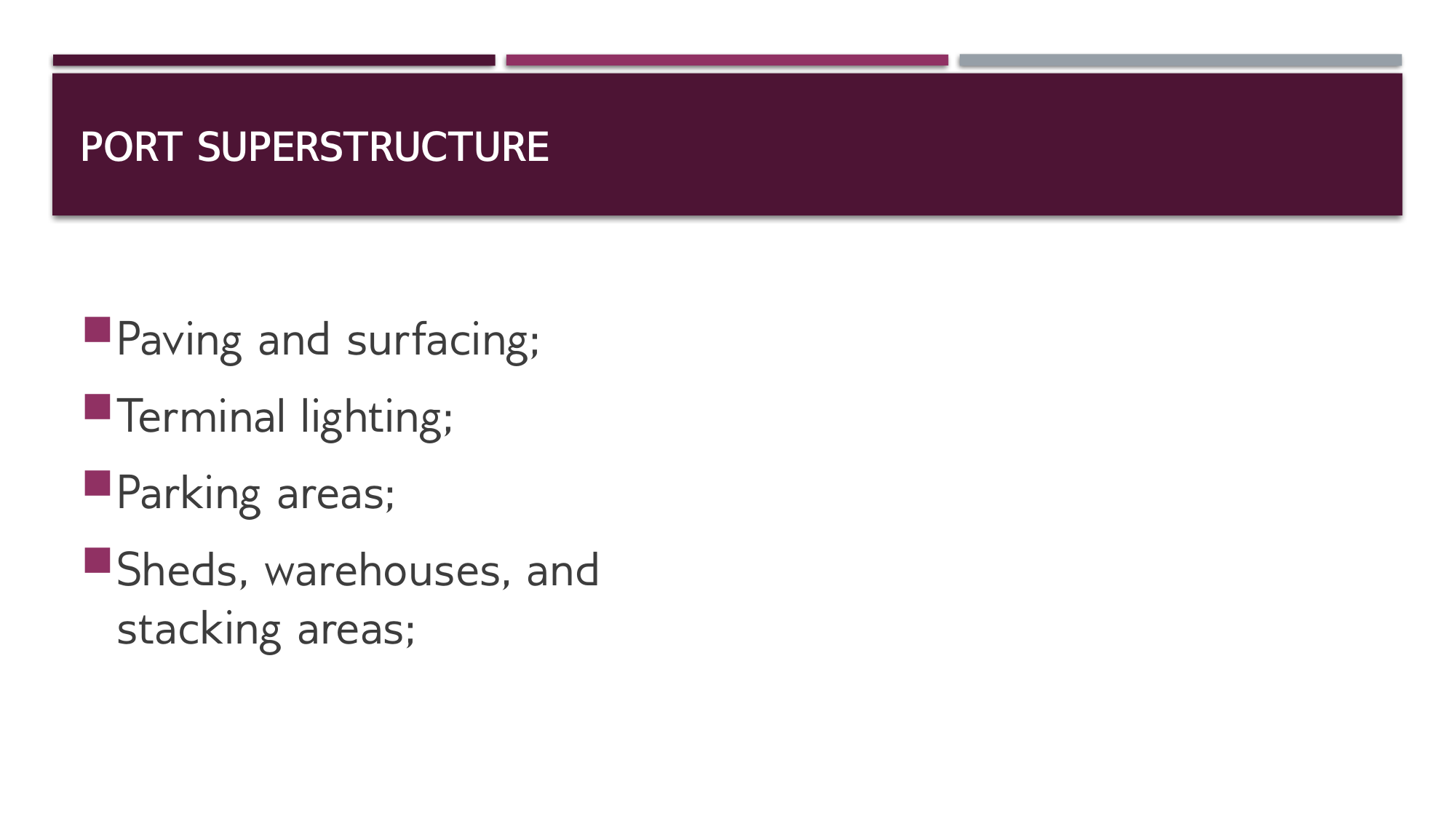

# Port superstructure
Paving and surfacing;
Terminal lighting;
Parking areas;
Sheds, warehouses, and stacking areas;